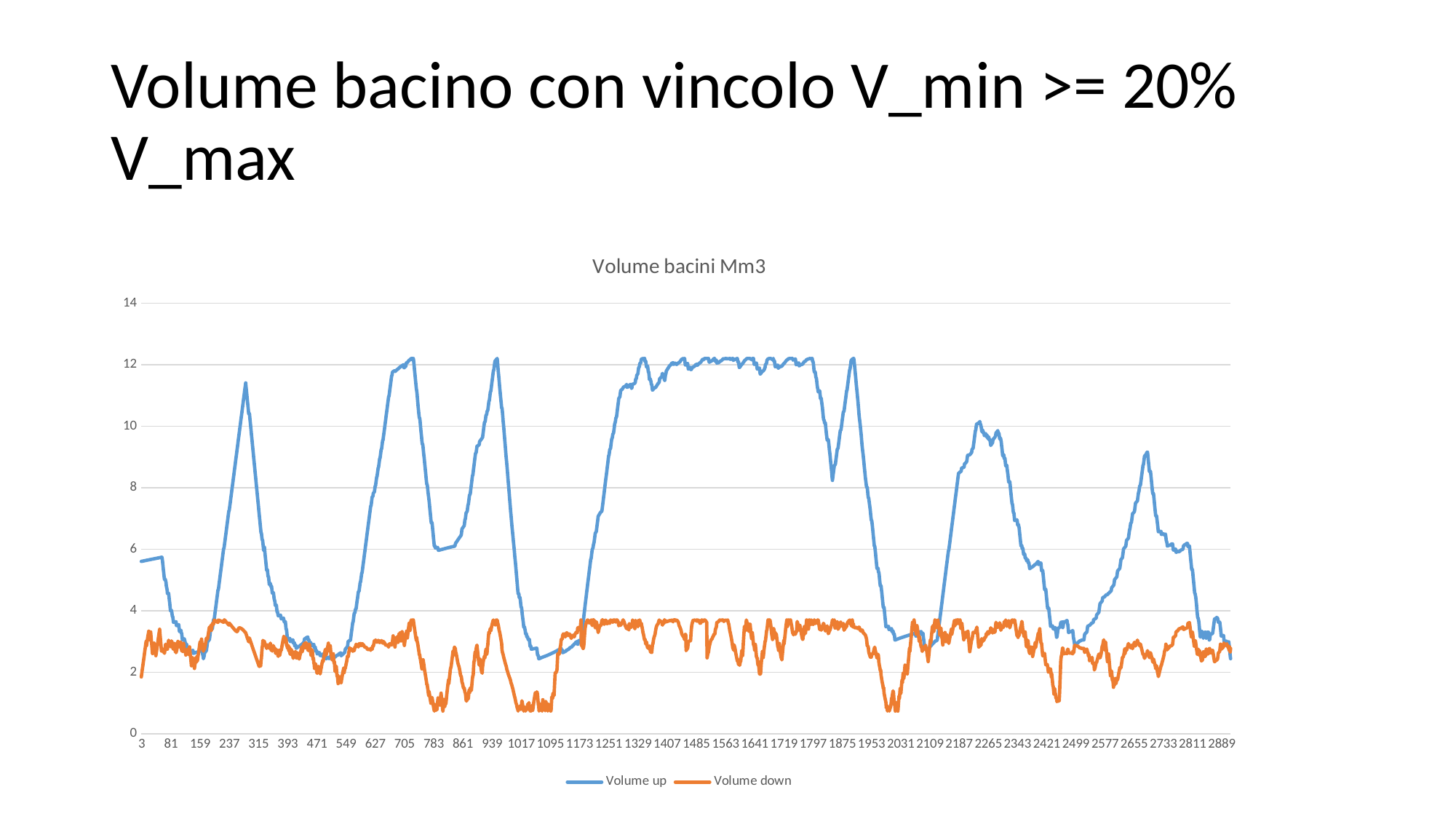

# Volume bacino con vincolo V_min >= 20% V_max

### Chart: Volume bacini Mm3

| Category | Volume up | Volume down |
|---|---|---|